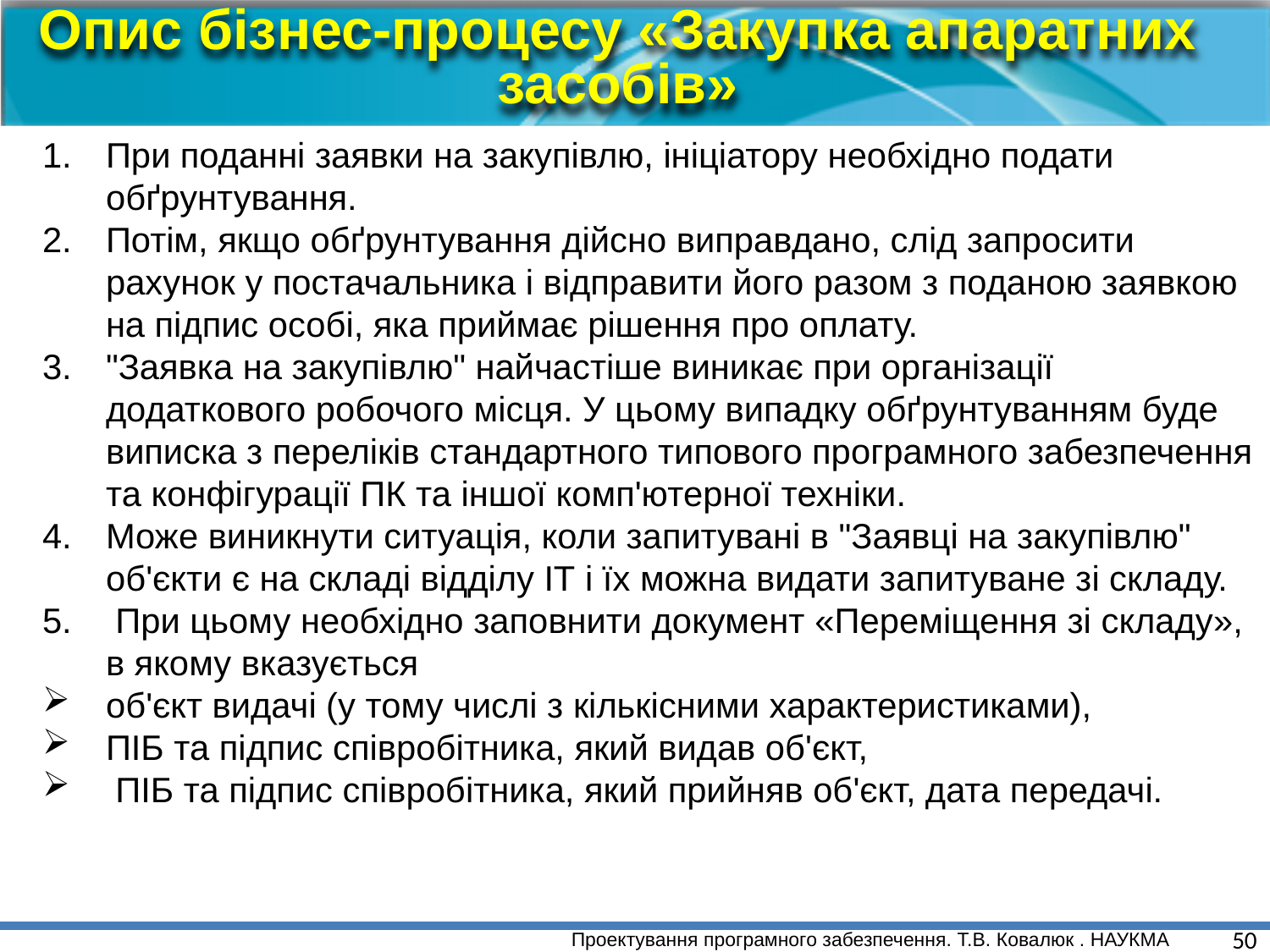

Опис бізнес-процесу «Закупка апаратних засобів»
При поданні заявки на закупівлю, ініціатору необхідно подати обґрунтування.
Потім, якщо обґрунтування дійсно виправдано, слід запросити рахунок у постачальника і відправити його разом з поданою заявкою на підпис особі, яка приймає рішення про оплату.
"Заявка на закупівлю" найчастіше виникає при організації додаткового робочого місця. У цьому випадку обґрунтуванням буде виписка з переліків стандартного типового програмного забезпечення та конфігурації ПК та іншої комп'ютерної техніки.
Може виникнути ситуація, коли запитувані в "Заявці на закупівлю" об'єкти є на складі відділу ІТ і їх можна видати запитуване зі складу.
 При цьому необхідно заповнити документ «Переміщення зі складу», в якому вказується
об'єкт видачі (у тому числі з кількісними характеристиками),
ПІБ та підпис співробітника, який видав об'єкт,
 ПІБ та підпис співробітника, який прийняв об'єкт, дата передачі.
50